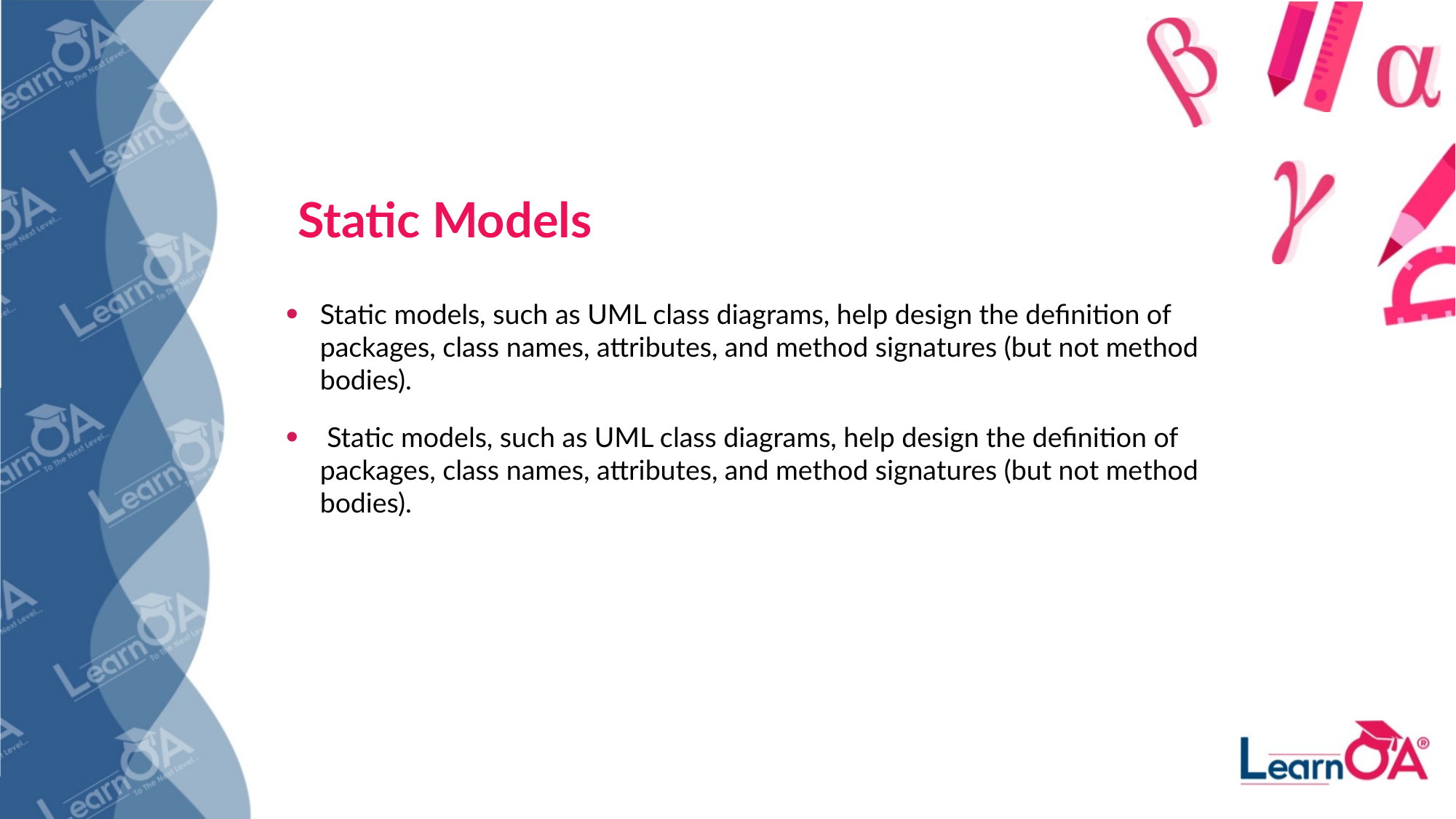

# Static Models
Static models, such as UML class diagrams, help design the definition of packages, class names, attributes, and method signatures (but not method bodies).
 Static models, such as UML class diagrams, help design the definition of packages, class names, attributes, and method signatures (but not method bodies).